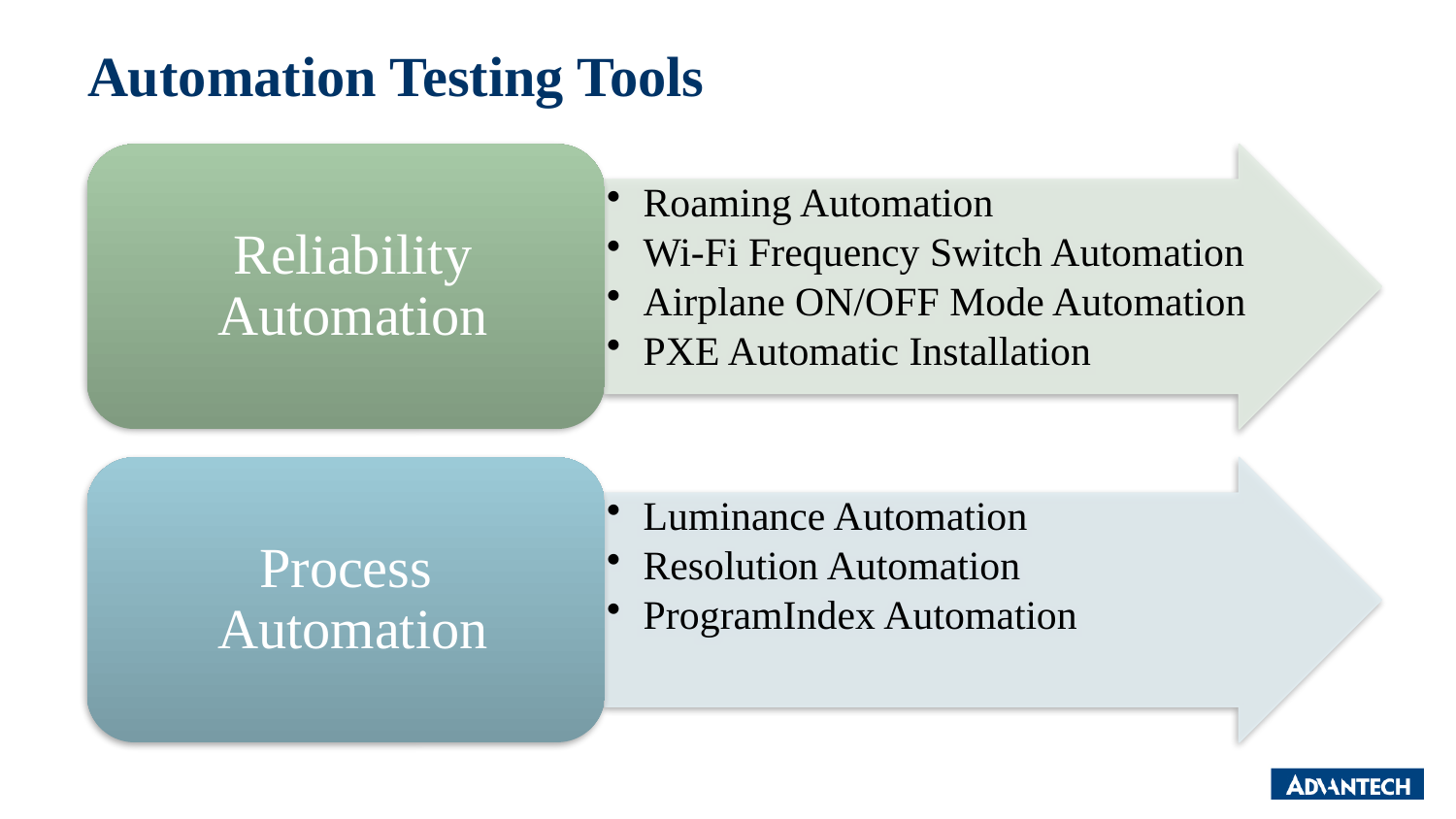

# Automation Testing Tools
Roaming Automation
Wi-Fi Frequency Switch Automation
Airplane ON/OFF Mode Automation
PXE Automatic Installation
Reliability Automation
Luminance Automation
Resolution Automation
ProgramIndex Automation
Process  Automation